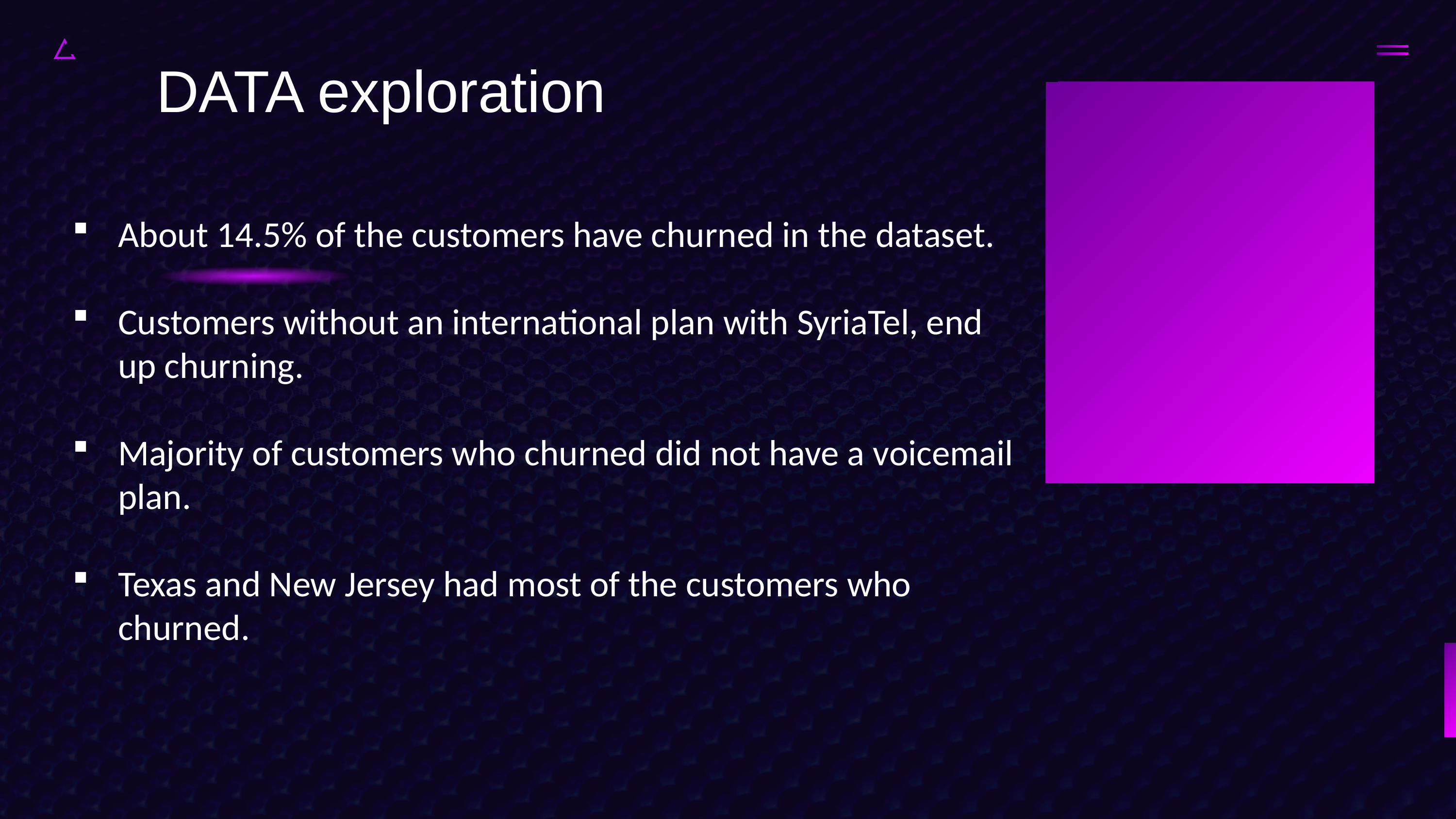

DATA exploration

About 14.5% of the customers have churned in the dataset.

Customers without an international plan with SyriaTel, end up churning.

Majority of customers who churned did not have a voicemail plan.

Texas and New Jersey had most of the customers who churned.